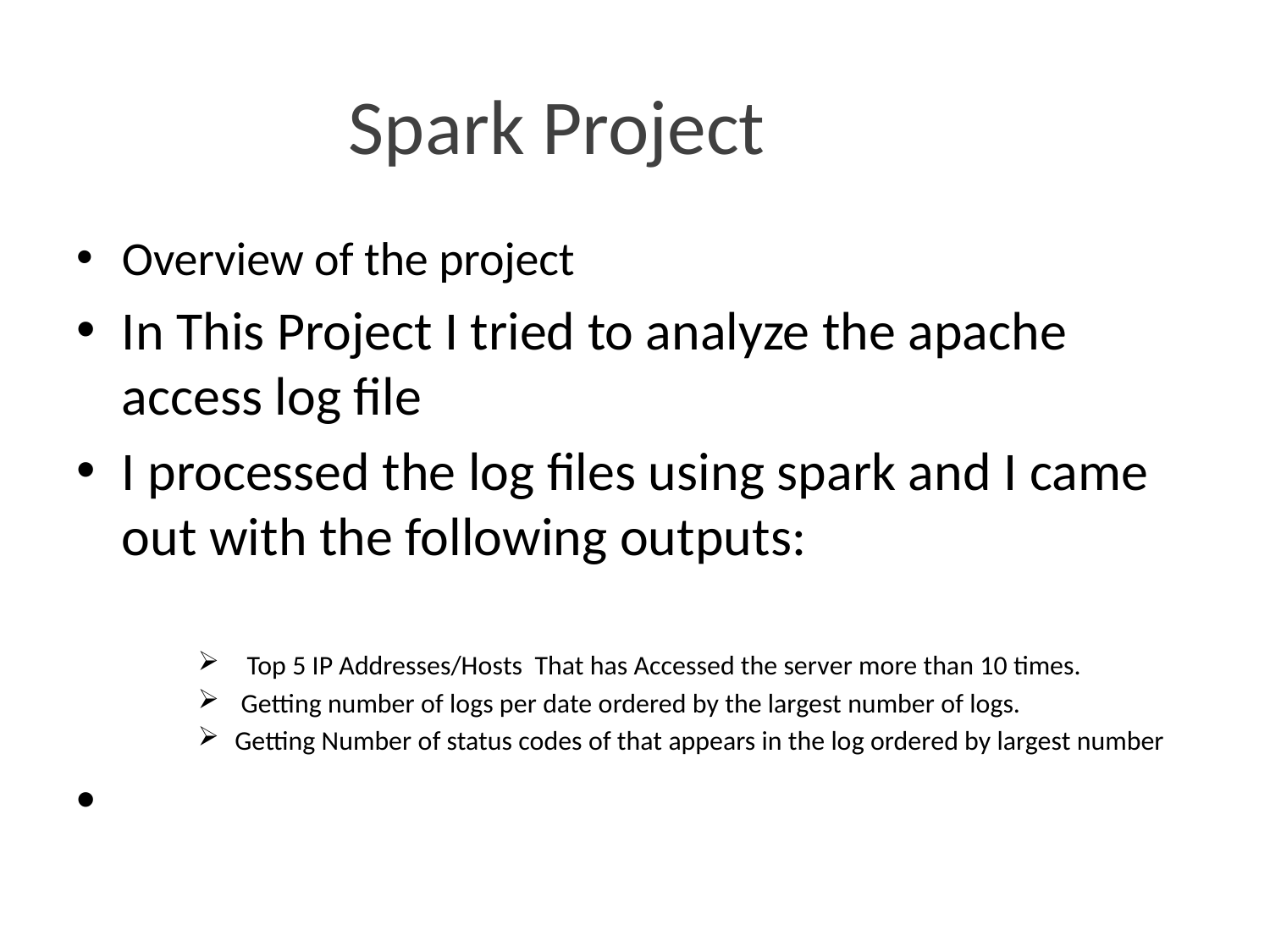

# Spark Project
Overview of the project
In This Project I tried to analyze the apache access log file
I processed the log files using spark and I came out with the following outputs:

   Top 5 IP Addresses/Hosts  That has Accessed the server more than 10 times.
  Getting number of logs per date ordered by the largest number of logs.
 Getting Number of status codes of that appears in the log ordered by largest number